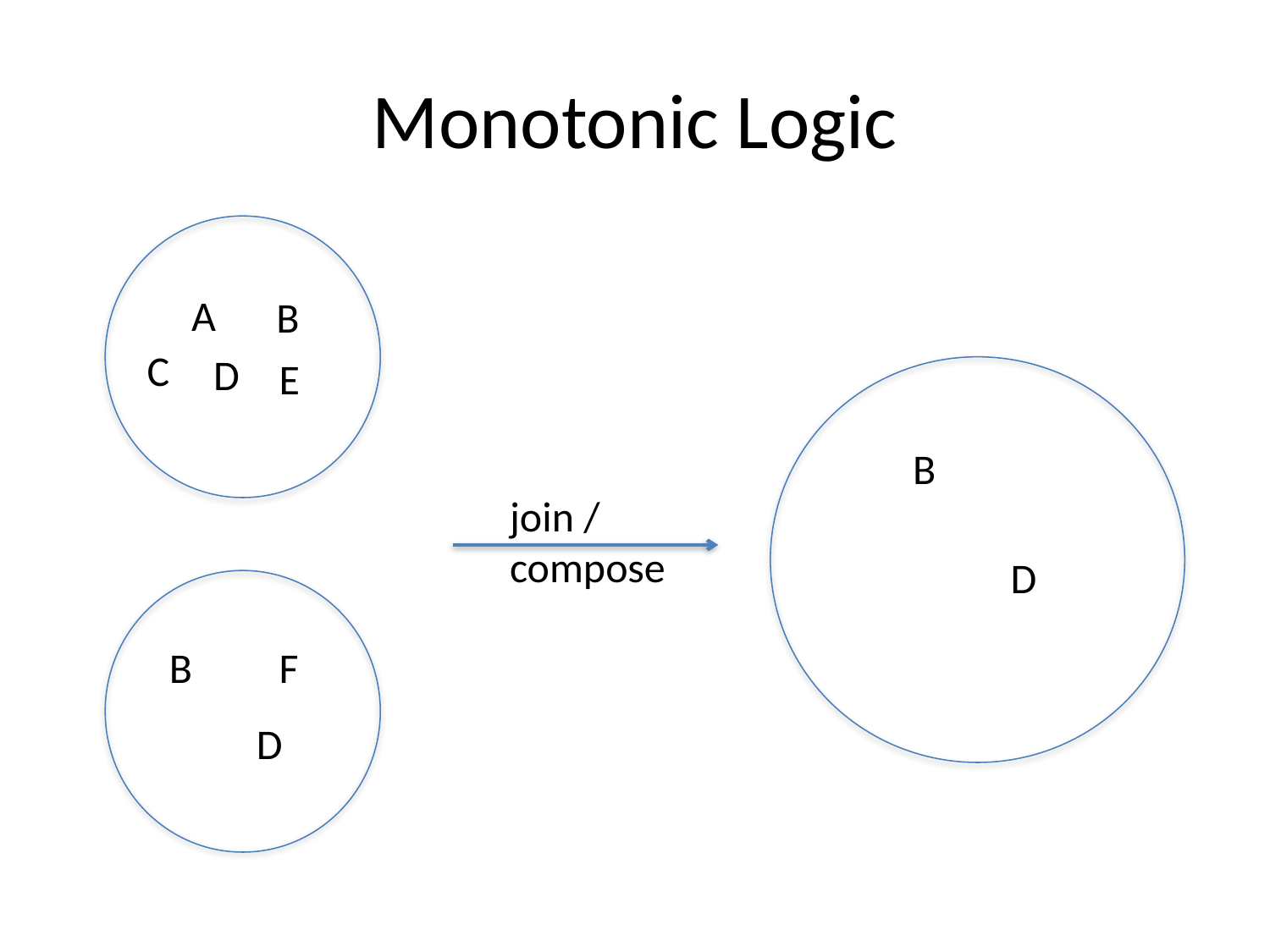

# Monotonic Logic

A
B
C
D
E

B
join /
compose
D

B
F
D